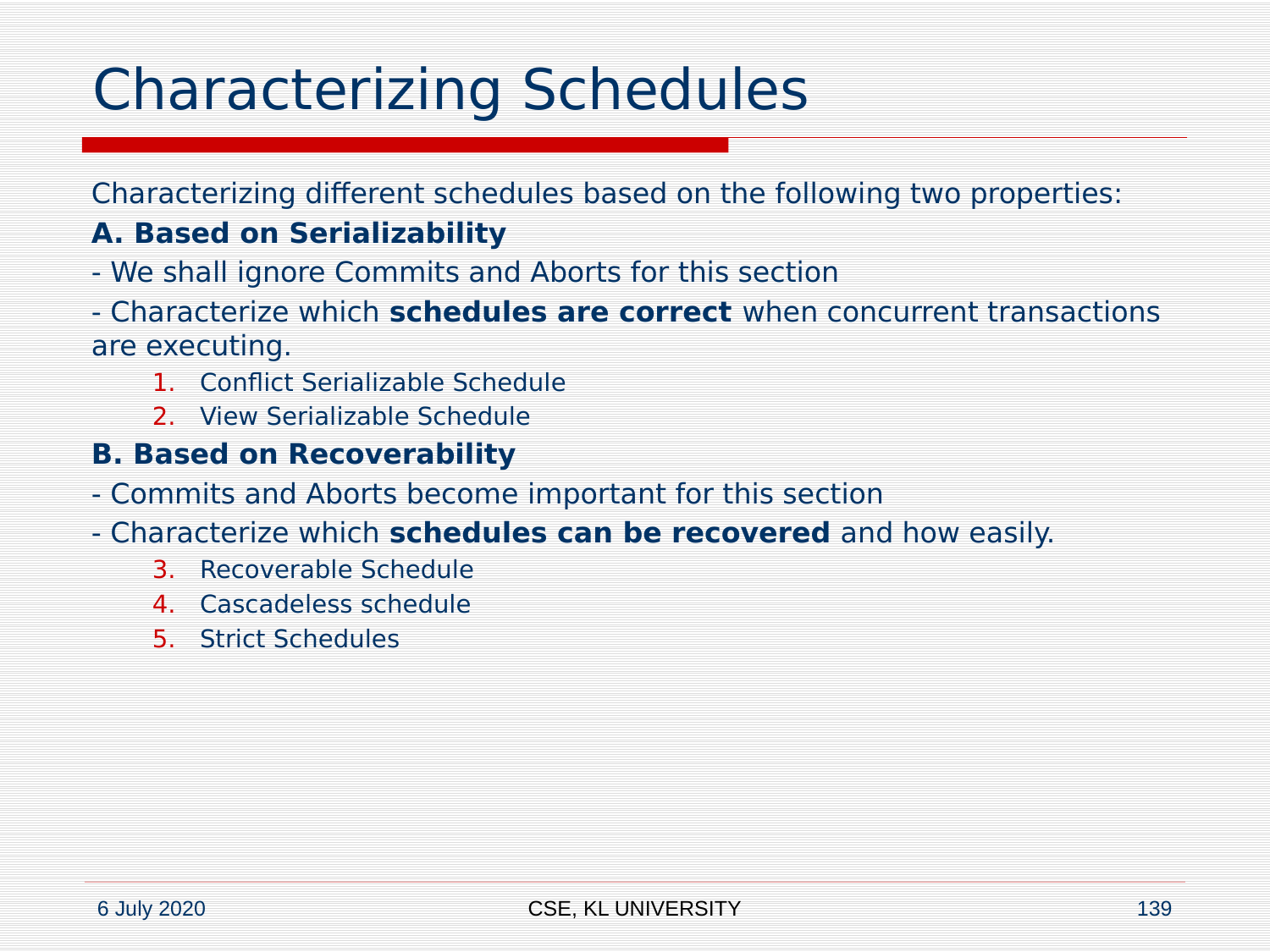

# Characterizing Schedules
Characterizing different schedules based on the following two properties:
A. Based on Serializability
- We shall ignore Commits and Aborts for this section
- Characterize which schedules are correct when concurrent transactions are executing.
Conflict Serializable Schedule
View Serializable Schedule
B. Based on Recoverability
- Commits and Aborts become important for this section
- Characterize which schedules can be recovered and how easily.
Recoverable Schedule
Cascadeless schedule
Strict Schedules
CSE, KL UNIVERSITY
139
6 July 2020